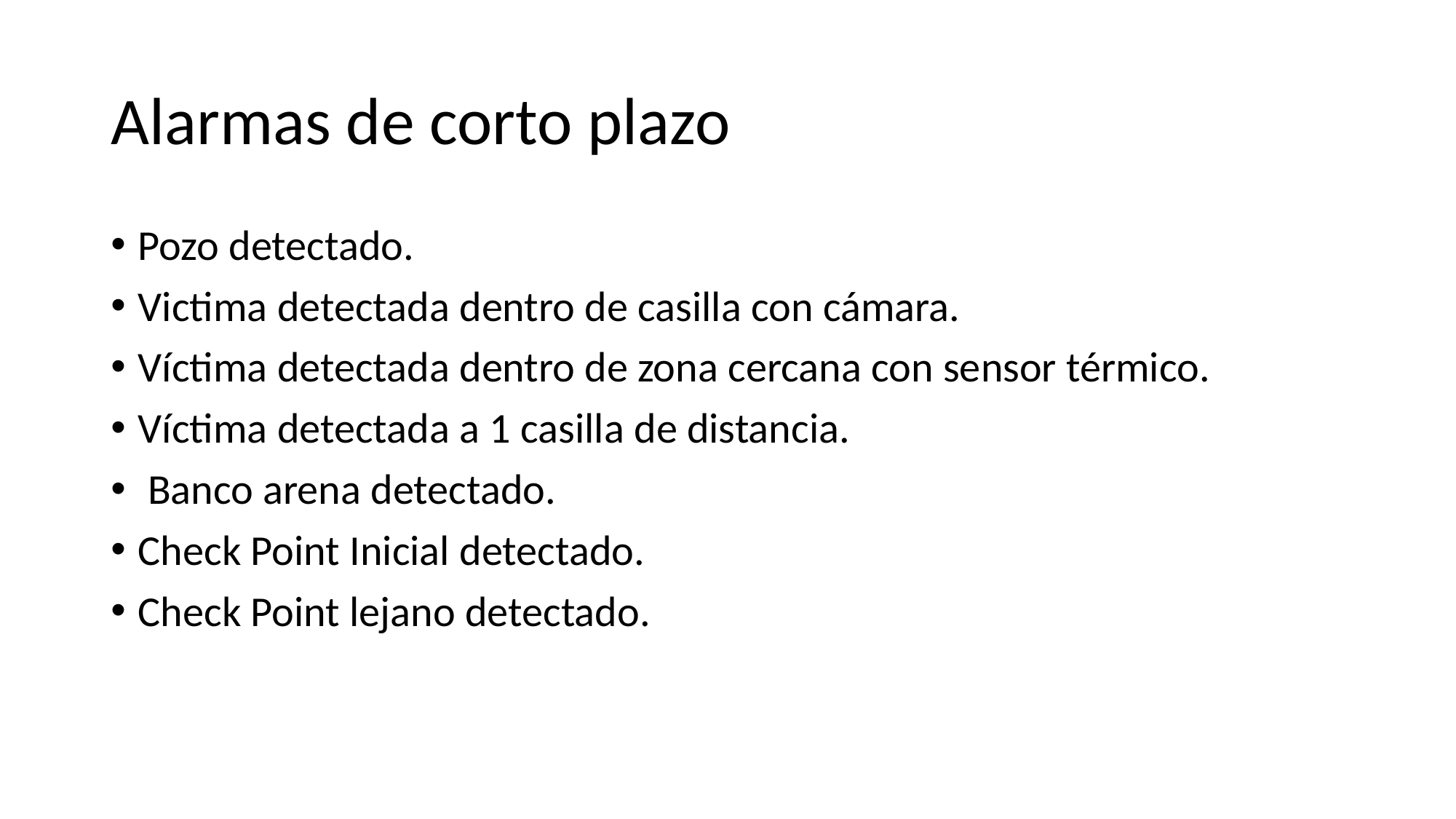

# Alarmas de corto plazo
Pozo detectado.
Victima detectada dentro de casilla con cámara.
Víctima detectada dentro de zona cercana con sensor térmico.
Víctima detectada a 1 casilla de distancia.
 Banco arena detectado.
Check Point Inicial detectado.
Check Point lejano detectado.